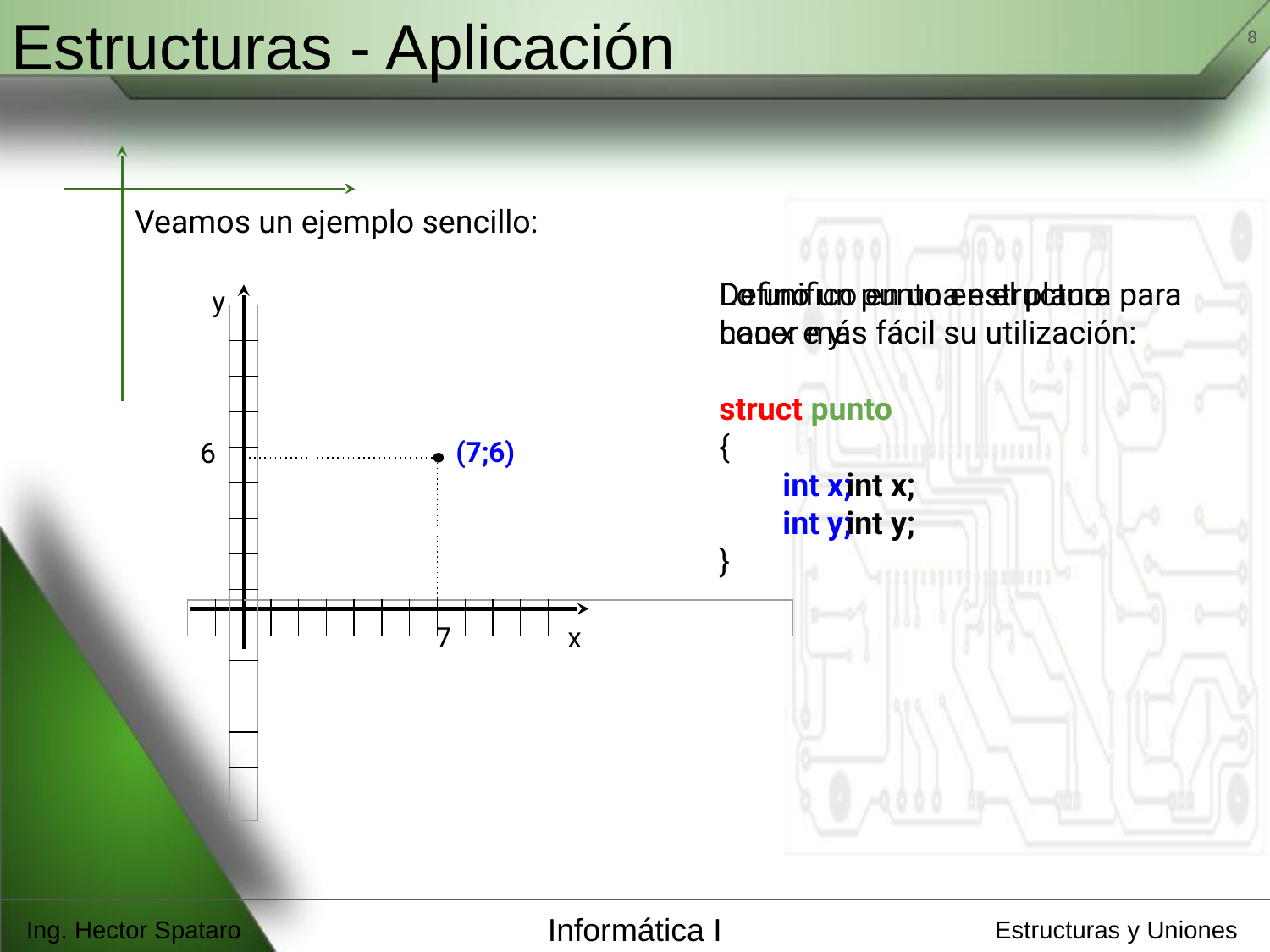

8
Estructuras - Aplicación
Veamos un ejemplo sencillo:

Defino un punto en el plano con x e y:

	int x;
	int y;

Lo unifico en una estructura para hacer más fácil su utilización:

struct punto
{
int x;
int y;
}

y
|  |
| --- |
|  |
|  |
|  |
|  |
|  |
|  |
|  |
|  |
|  |
|  |
|  |
|  |
|  |
(7;6)
6

|  |  |  |  |  |  |  |  |  |  |  |  |  |  |
| --- | --- | --- | --- | --- | --- | --- | --- | --- | --- | --- | --- | --- | --- |
7
x
Ing. Hector Spataro
Informática I
Estructuras y Uniones